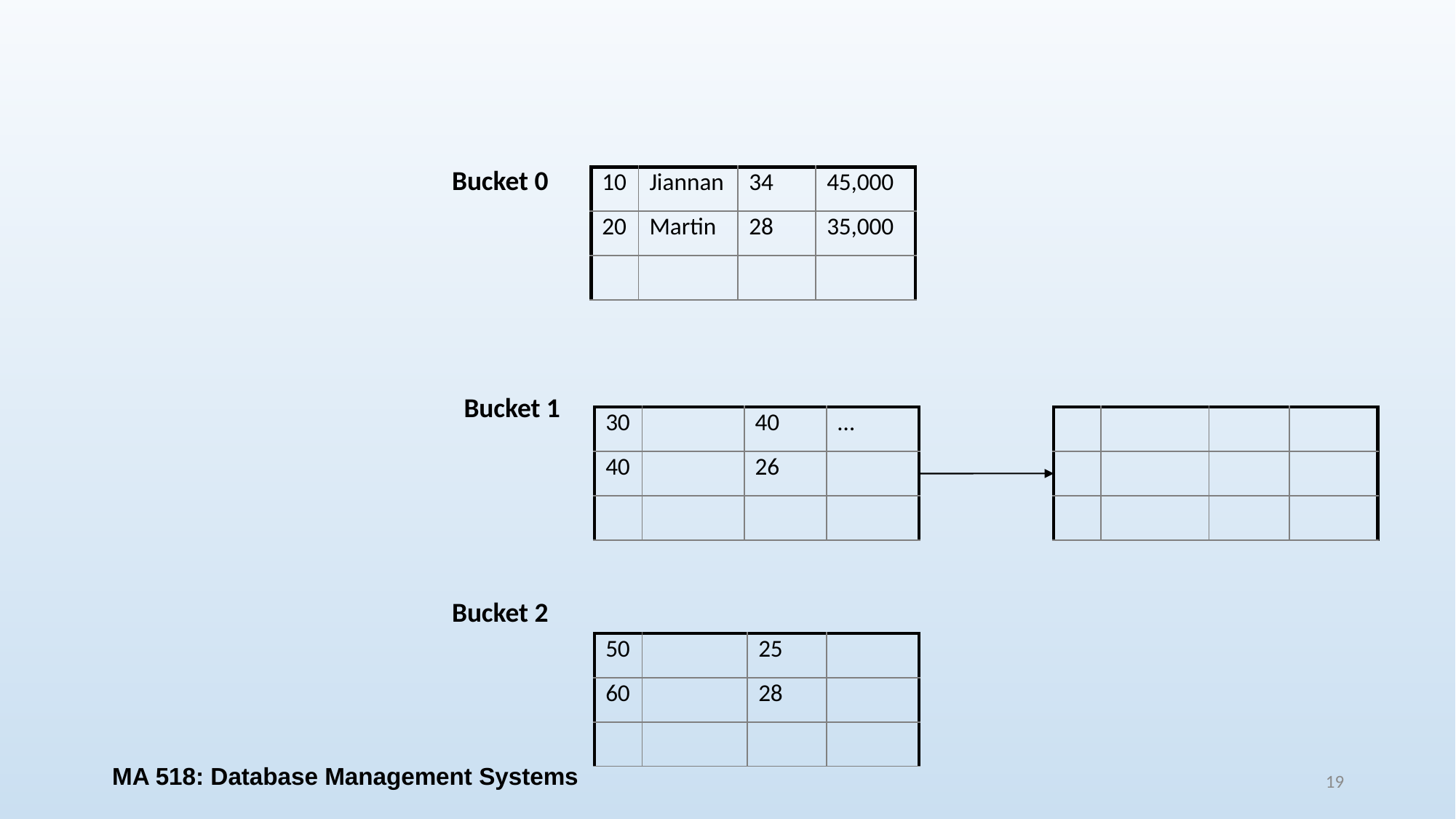

#
Bucket 0
| 10 | Jiannan | 34 | 45,000 |
| --- | --- | --- | --- |
| 20 | Martin | 28 | 35,000 |
|  |  |  |  |

Bucket 1
| 30 |  | 40 | … |
| --- | --- | --- | --- |
| 40 |  | 26 |  |
|  |  |  |  |
|  |  |  |  |
| --- | --- | --- | --- |
|  |  |  |  |
|  |  |  |  |
Bucket 2
| 50 |  | 25 |  |
| --- | --- | --- | --- |
| 60 |  | 28 |  |
|  |  |  |  |
MA 518: Database Management Systems
19